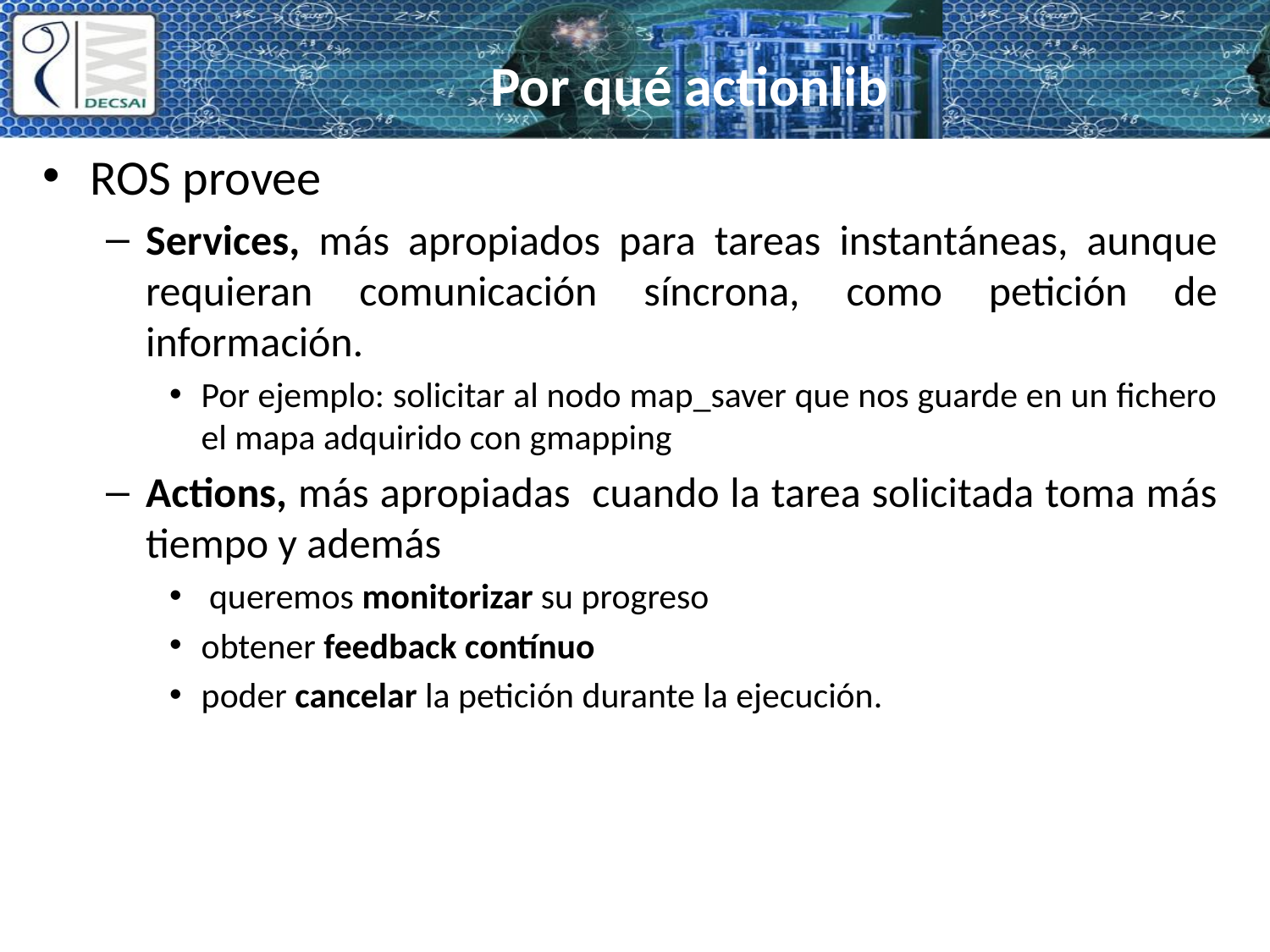

# Por qué actionlib
ROS provee
Services, más apropiados para tareas instantáneas, aunque requieran comunicación síncrona, como petición de información.
Por ejemplo: solicitar al nodo map_saver que nos guarde en un fichero el mapa adquirido con gmapping
Actions, más apropiadas  cuando la tarea solicitada toma más tiempo y además
 queremos monitorizar su progreso
obtener feedback contínuo
poder cancelar la petición durante la ejecución.